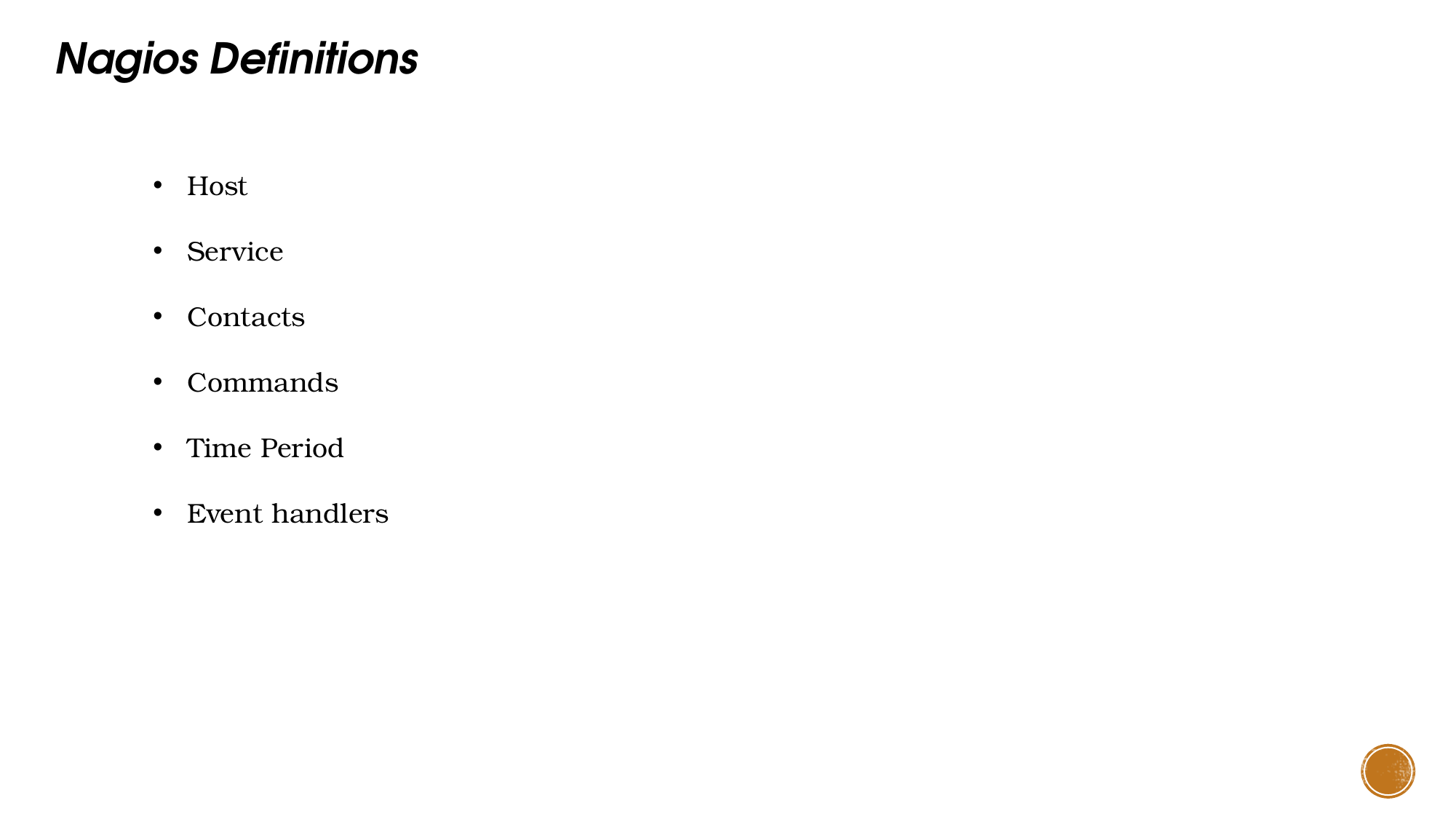

Nagios Definitions
Host
Service
Contacts
Commands
Time Period
Event handlers